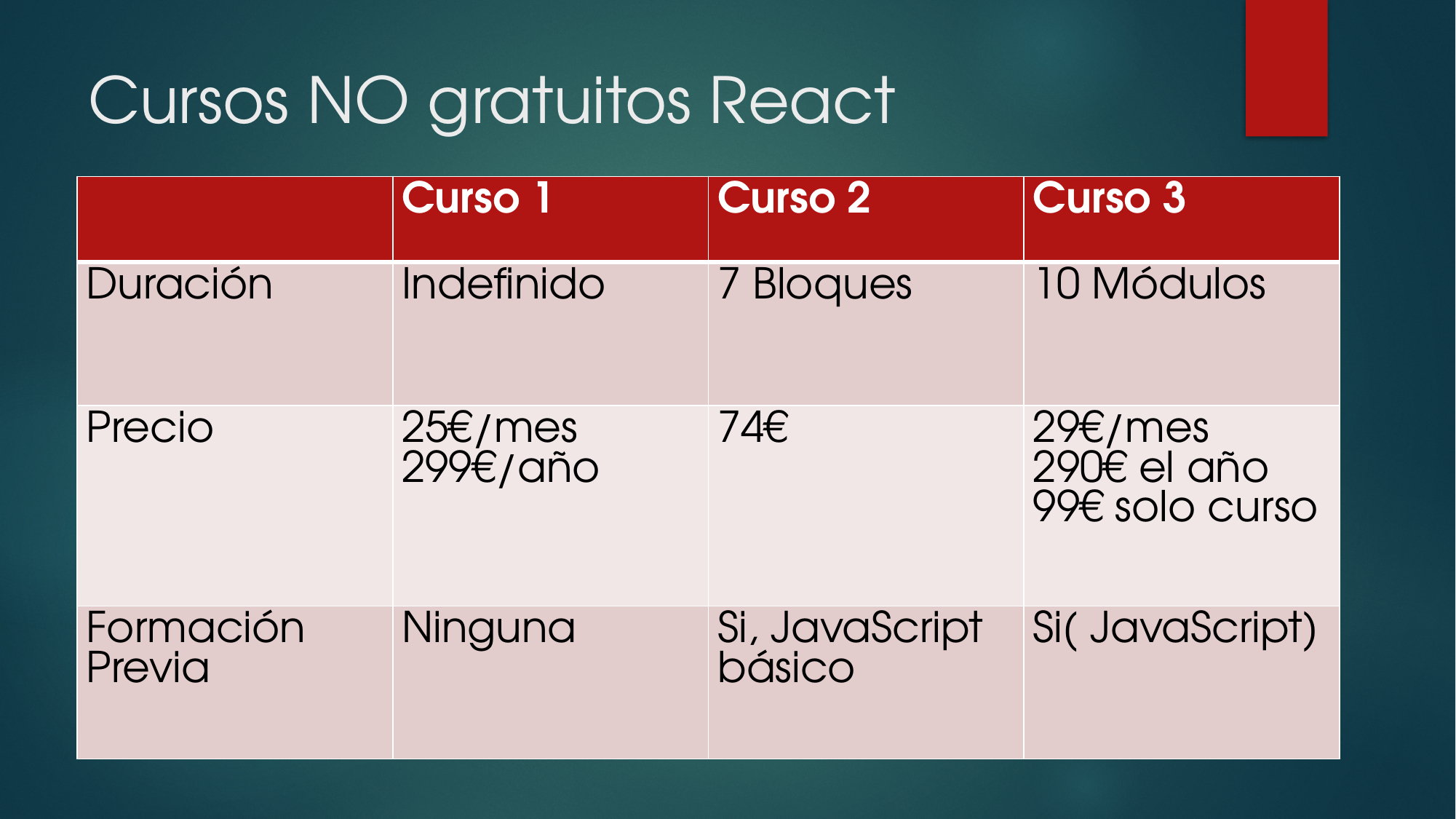

# Cursos NO gratuitos React
|  | Curso 1 | Curso 2 | Curso 3 |
| --- | --- | --- | --- |
| Duración | Indefinido | 7 Bloques | 10 Módulos |
| Precio | 25€/mes 299€/año | 74€ | 29€/mes 290€ el año 99€ solo curso |
| Formación Previa | Ninguna | Si, JavaScript básico | Si( JavaScript) |